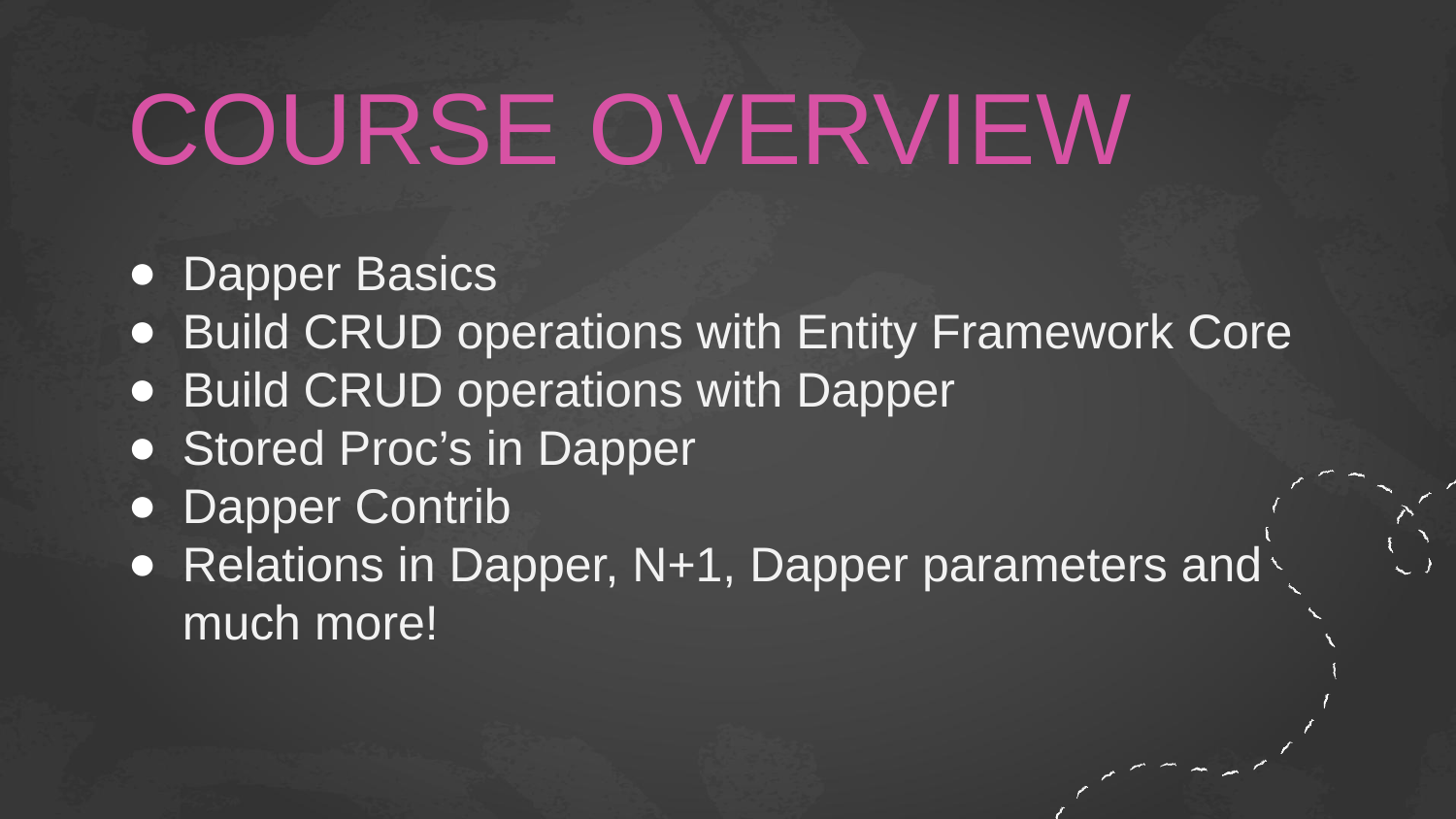

# COURSE OVERVIEW
Dapper Basics
Build CRUD operations with Entity Framework Core
Build CRUD operations with Dapper
Stored Proc’s in Dapper
Dapper Contrib
Relations in Dapper, N+1, Dapper parameters and much more!